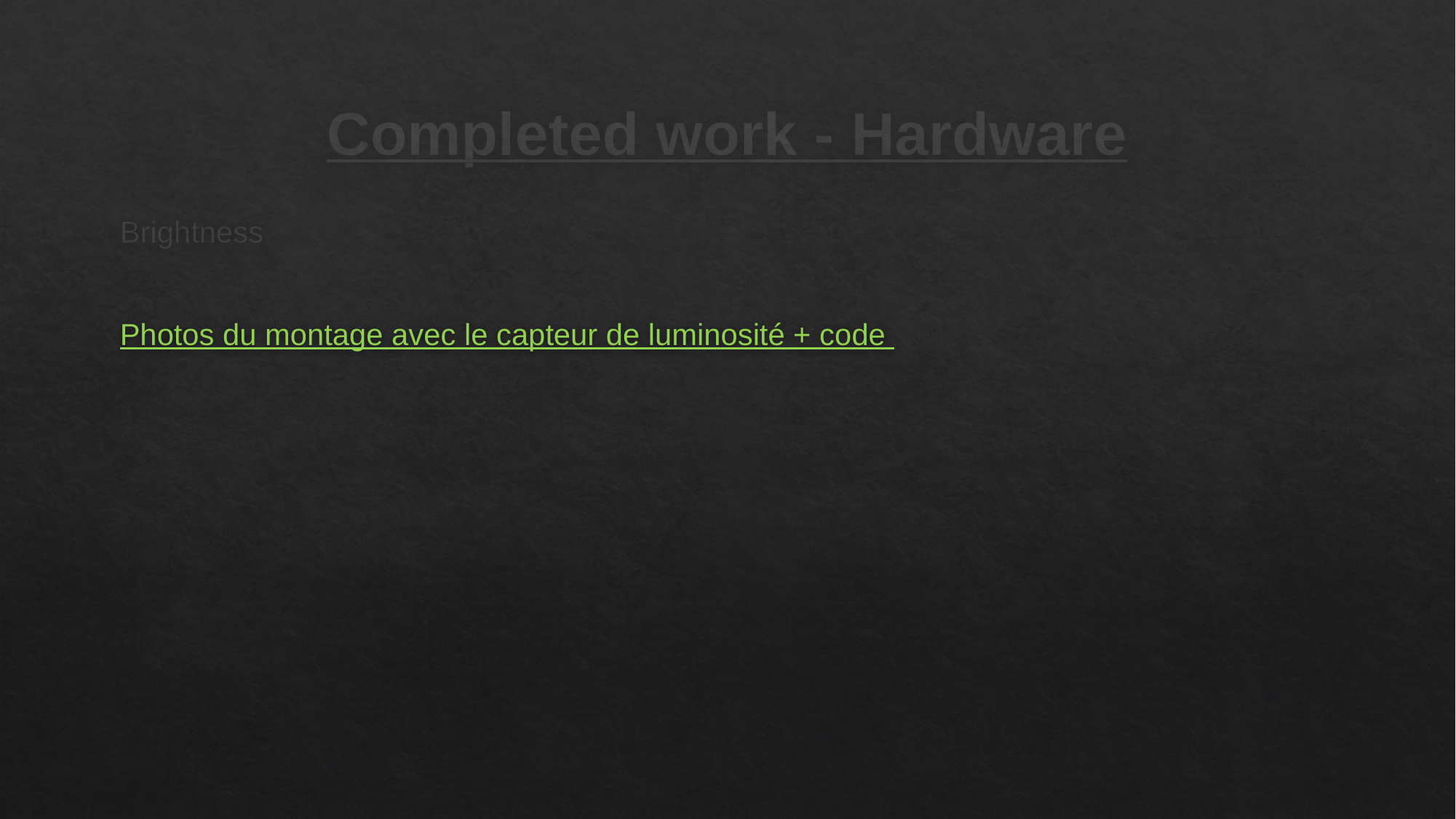

# Completed work - Hardware
Brightness

Photos du montage avec le capteur de luminosité + code